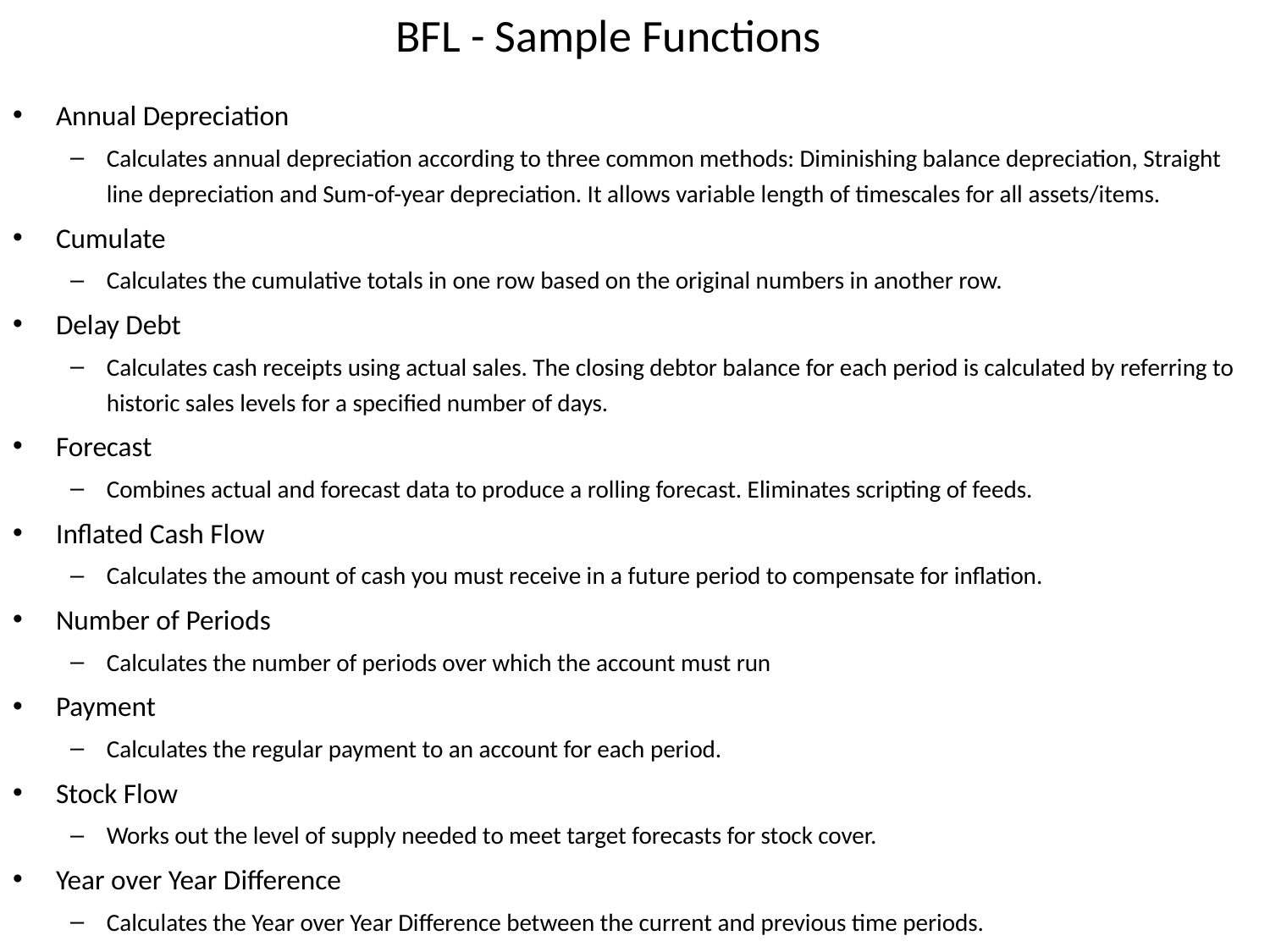

# BFL - Sample Functions
Annual Depreciation
Calculates annual depreciation according to three common methods: Diminishing balance depreciation, Straight line depreciation and Sum-of-year depreciation. It allows variable length of timescales for all assets/items.
Cumulate
Calculates the cumulative totals in one row based on the original numbers in another row.
Delay Debt
Calculates cash receipts using actual sales. The closing debtor balance for each period is calculated by referring to historic sales levels for a specified number of days.
Forecast
Combines actual and forecast data to produce a rolling forecast. Eliminates scripting of feeds.
Inflated Cash Flow
Calculates the amount of cash you must receive in a future period to compensate for inflation.
Number of Periods
Calculates the number of periods over which the account must run
Payment
Calculates the regular payment to an account for each period.
Stock Flow
Works out the level of supply needed to meet target forecasts for stock cover.
Year over Year Difference
Calculates the Year over Year Difference between the current and previous time periods.